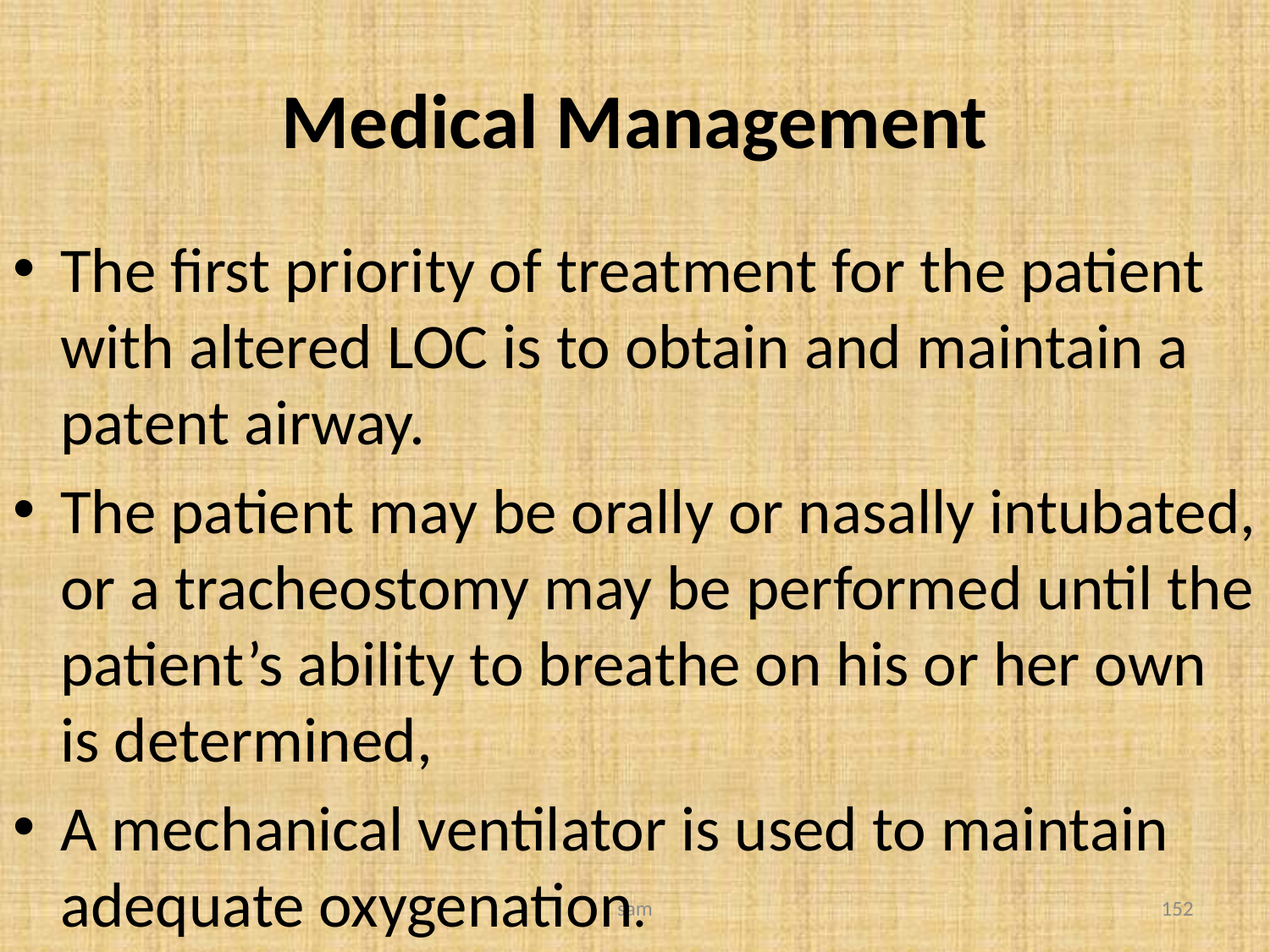

# Medical Management
The first priority of treatment for the patient with altered LOC is to obtain and maintain a patent airway.
The patient may be orally or nasally intubated, or a tracheostomy may be performed until the patient’s ability to breathe on his or her own is determined,
A mechanical ventilator is used to maintain adequate oxygenation.
sam
152